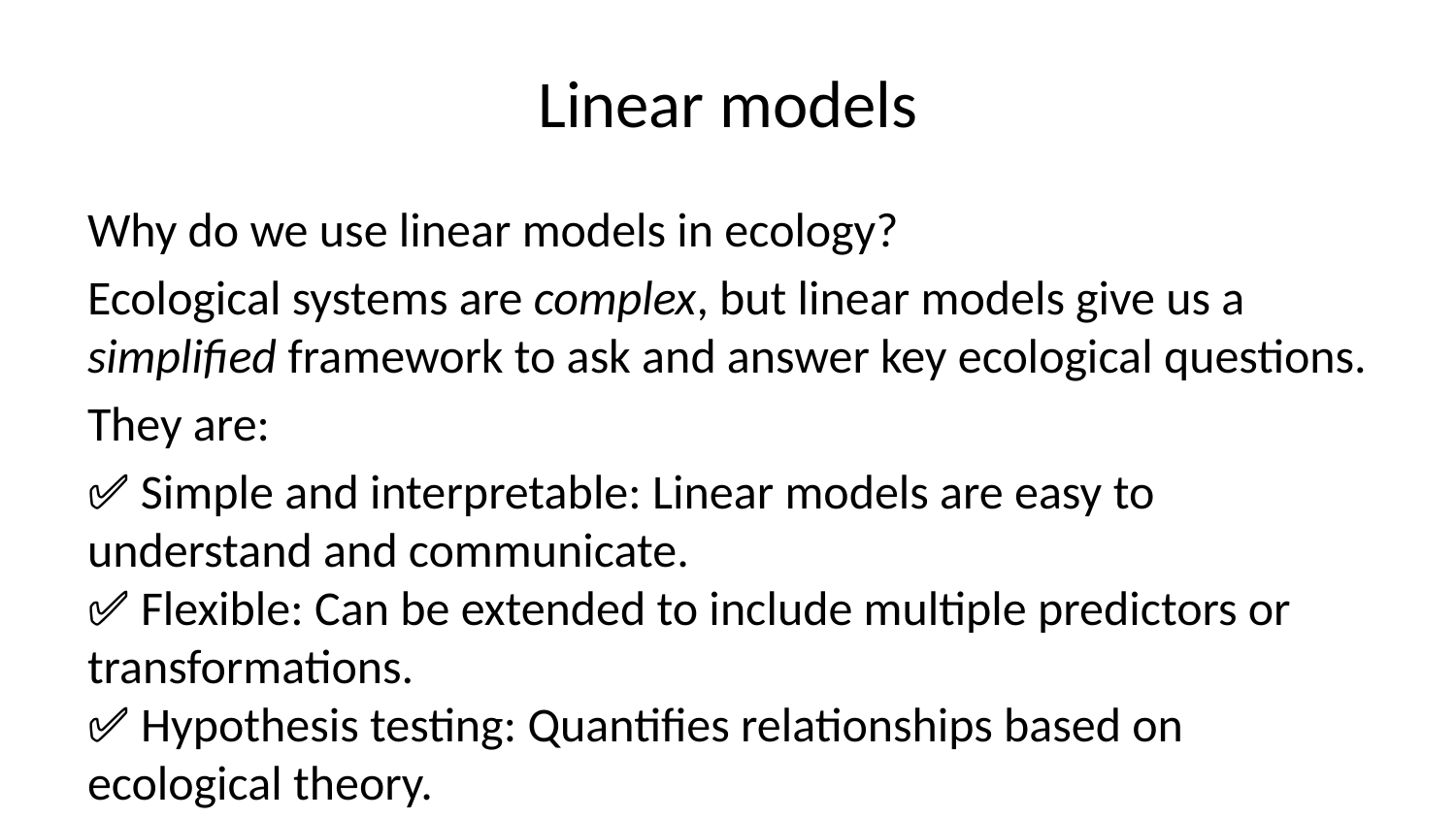

# Linear models
Why do we use linear models in ecology?
Ecological systems are complex, but linear models give us a simplified framework to ask and answer key ecological questions.
They are:
✅ Simple and interpretable: Linear models are easy to understand and communicate.
✅ Flexible: Can be extended to include multiple predictors or transformations.
✅ Hypothesis testing: Quantifies relationships based on ecological theory.
✅ Give data-driven insight: Help test ecological hypotheses with real-world data.
✅ Foundation for advanced models: Build towards more advanced models.